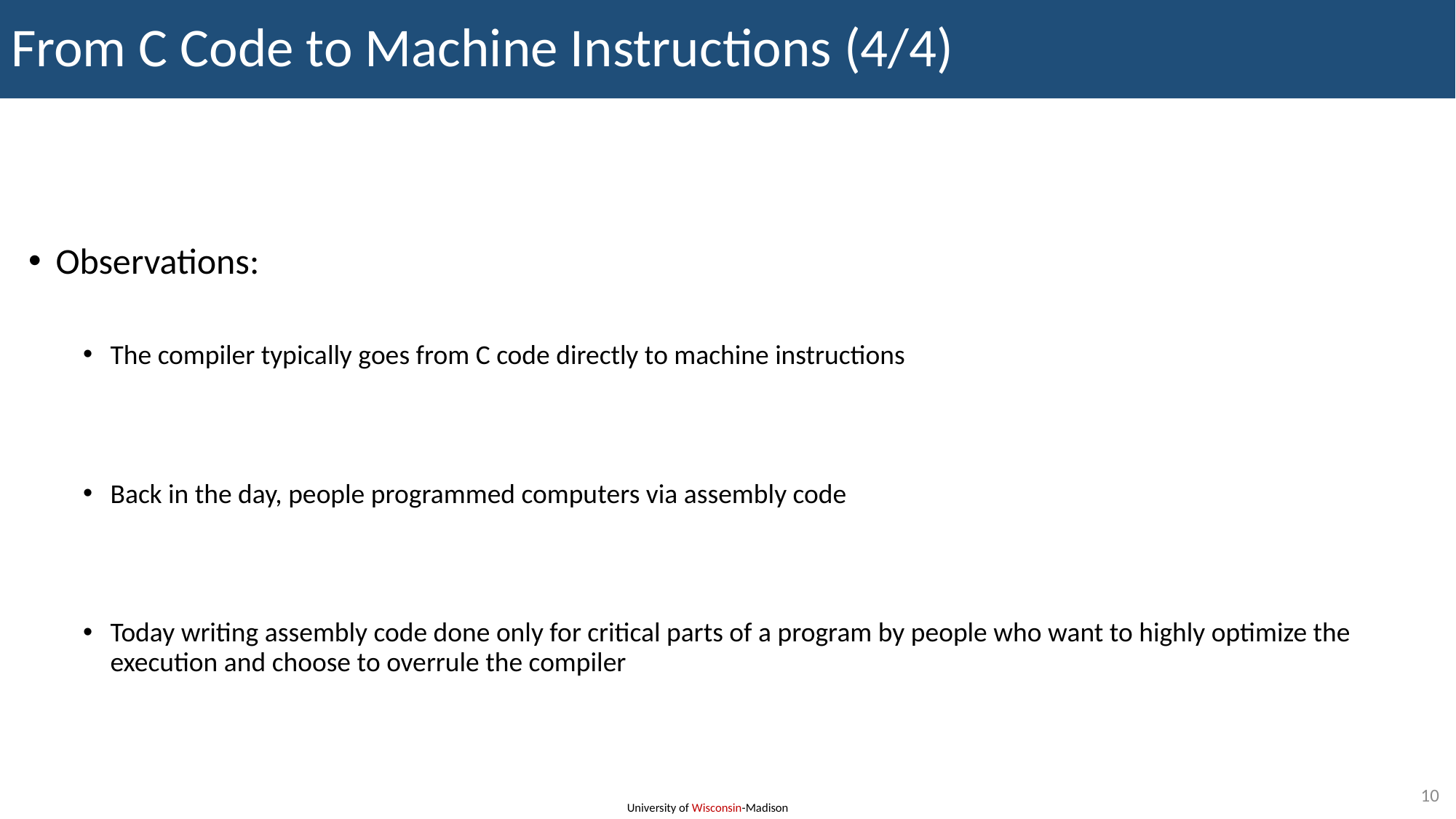

# From C Code to Machine Instructions (4/4)

Observations:

The compiler typically goes from C code directly to machine instructions

Back in the day, people programmed computers via assembly code

Today writing assembly code done only for critical parts of a program by people who want to highly optimize the execution and choose to overrule the compiler
10